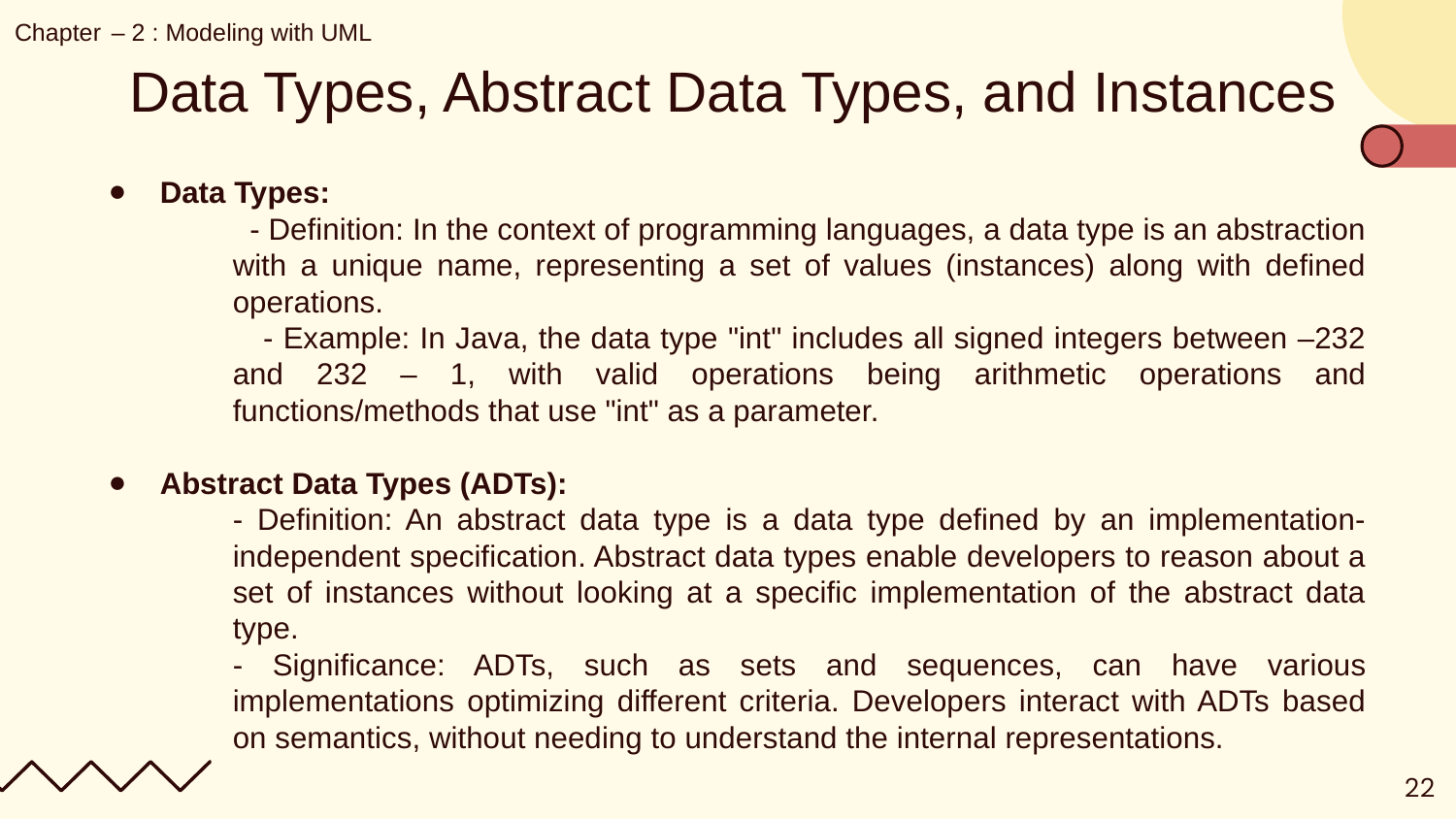

Chapter – 2 : Modeling with UML
# Data Types, Abstract Data Types, and Instances
Data Types:
  - Definition: In the context of programming languages, a data type is an abstraction with a unique name, representing a set of values (instances) along with defined operations.
   - Example: In Java, the data type "int" includes all signed integers between –232 and 232 – 1, with valid operations being arithmetic operations and functions/methods that use "int" as a parameter.

Abstract Data Types (ADTs):
- Definition: An abstract data type is a data type defined by an implementation-independent specification. Abstract data types enable developers to reason about a set of instances without looking at a specific implementation of the abstract data type.
- Significance: ADTs, such as sets and sequences, can have various implementations optimizing different criteria. Developers interact with ADTs based on semantics, without needing to understand the internal representations.
22